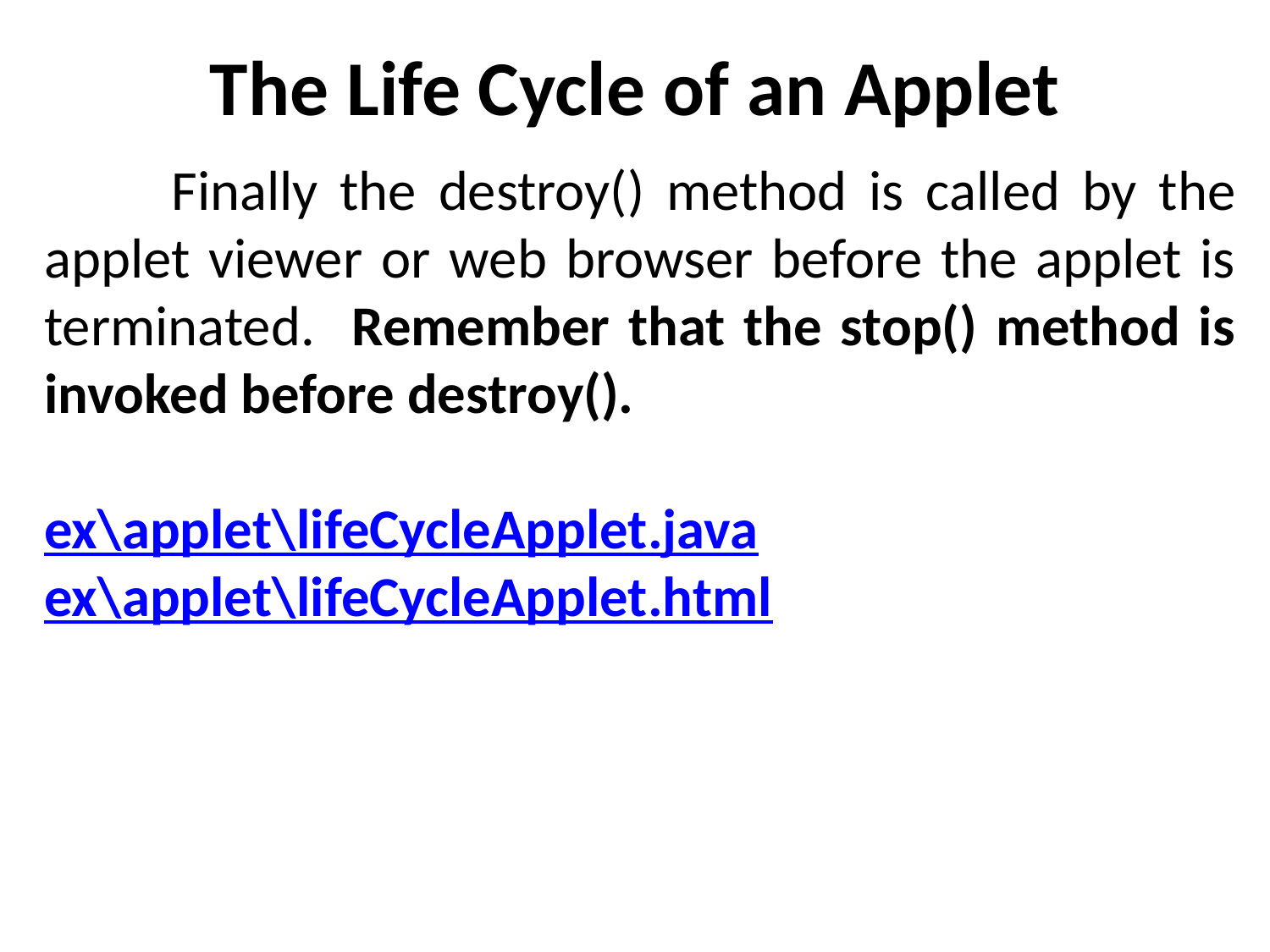

# The Life Cycle of an Applet
	Finally the destroy() method is called by the applet viewer or web browser before the applet is terminated.  Remember that the stop() method is invoked before destroy().

ex\applet\lifeCycleApplet.java
ex\applet\lifeCycleApplet.html